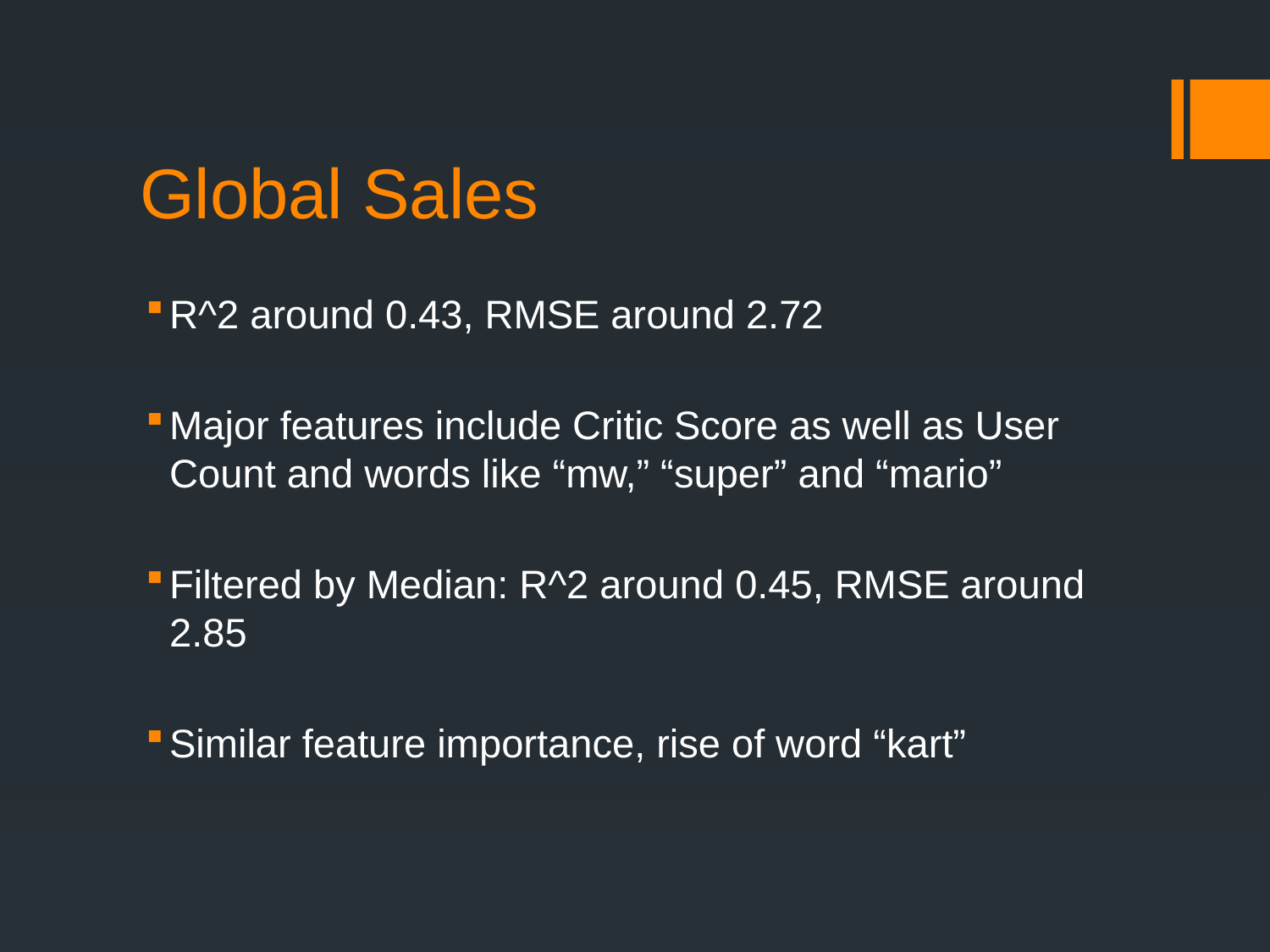

# Global Sales
R^2 around 0.43, RMSE around 2.72

Major features include Critic Score as well as User Count and words like “mw,” “super” and “mario”

Filtered by Median: R^2 around 0.45, RMSE around 2.85

Similar feature importance, rise of word “kart”